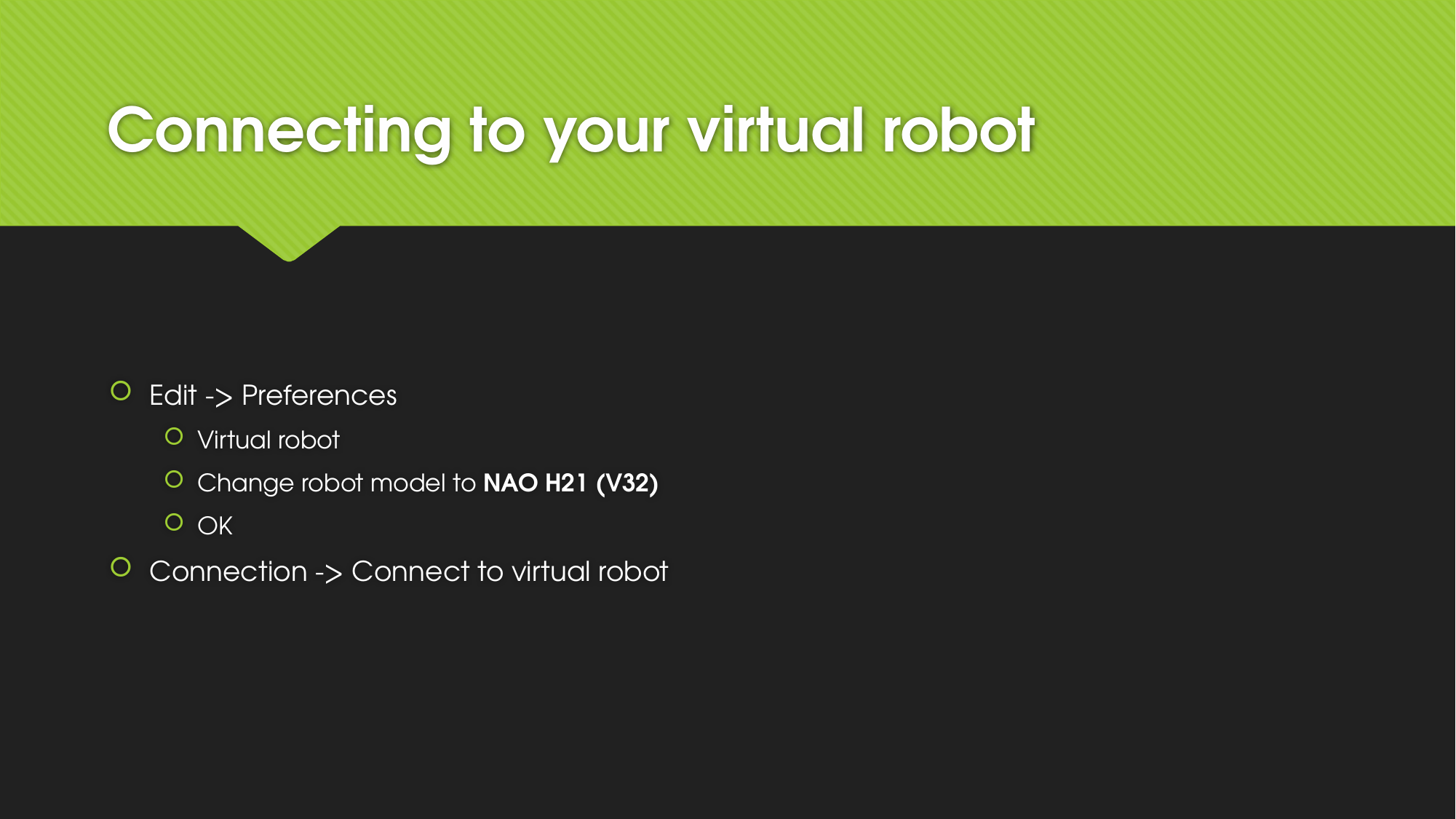

# Connecting to your virtual robot
Edit -> Preferences
Virtual robot
Change robot model to NAO H21 (V32)
OK
Connection -> Connect to virtual robot